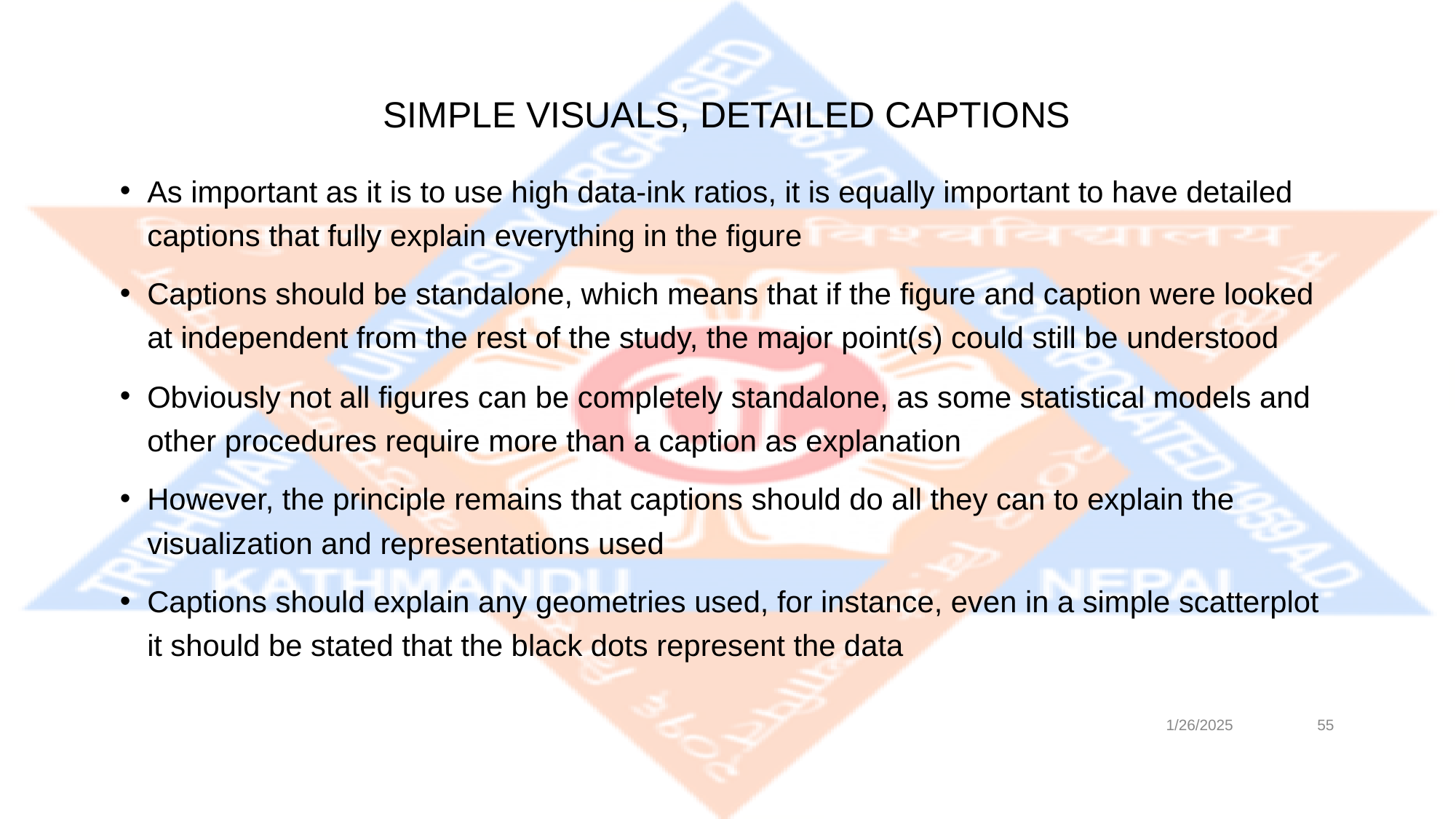

# SIMPLE VISUALS, DETAILED CAPTIONS
As important as it is to use high data-ink ratios, it is equally important to have detailed captions that fully explain everything in the figure
Captions should be standalone, which means that if the figure and caption were looked at independent from the rest of the study, the major point(s) could still be understood
Obviously not all figures can be completely standalone, as some statistical models and other procedures require more than a caption as explanation
However, the principle remains that captions should do all they can to explain the visualization and representations used
Captions should explain any geometries used, for instance, even in a simple scatterplot it should be stated that the black dots represent the data
1/26/2025
55